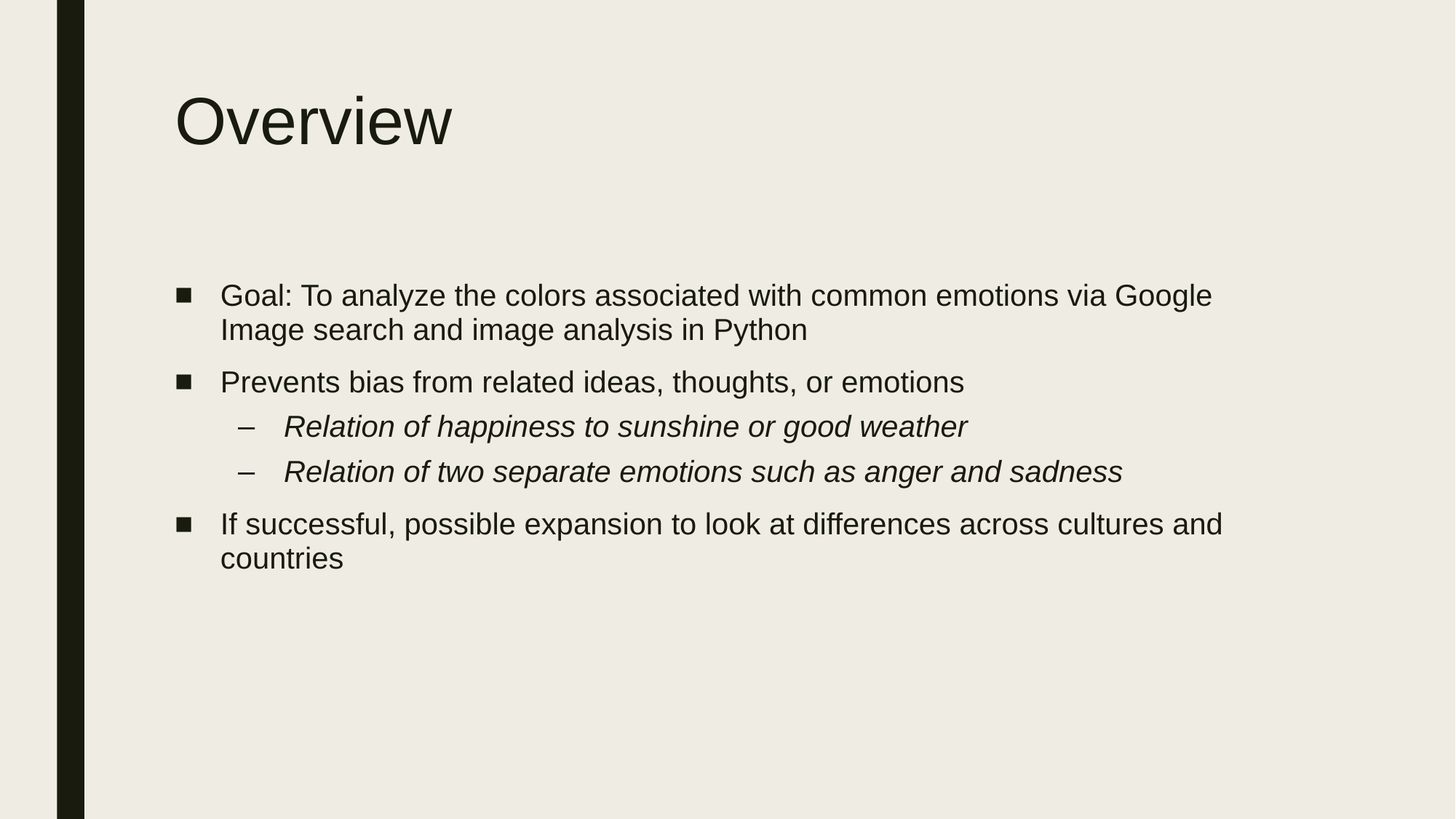

# Overview
Goal: To analyze the colors associated with common emotions via Google Image search and image analysis in Python
Prevents bias from related ideas, thoughts, or emotions
Relation of happiness to sunshine or good weather
Relation of two separate emotions such as anger and sadness
If successful, possible expansion to look at differences across cultures and countries